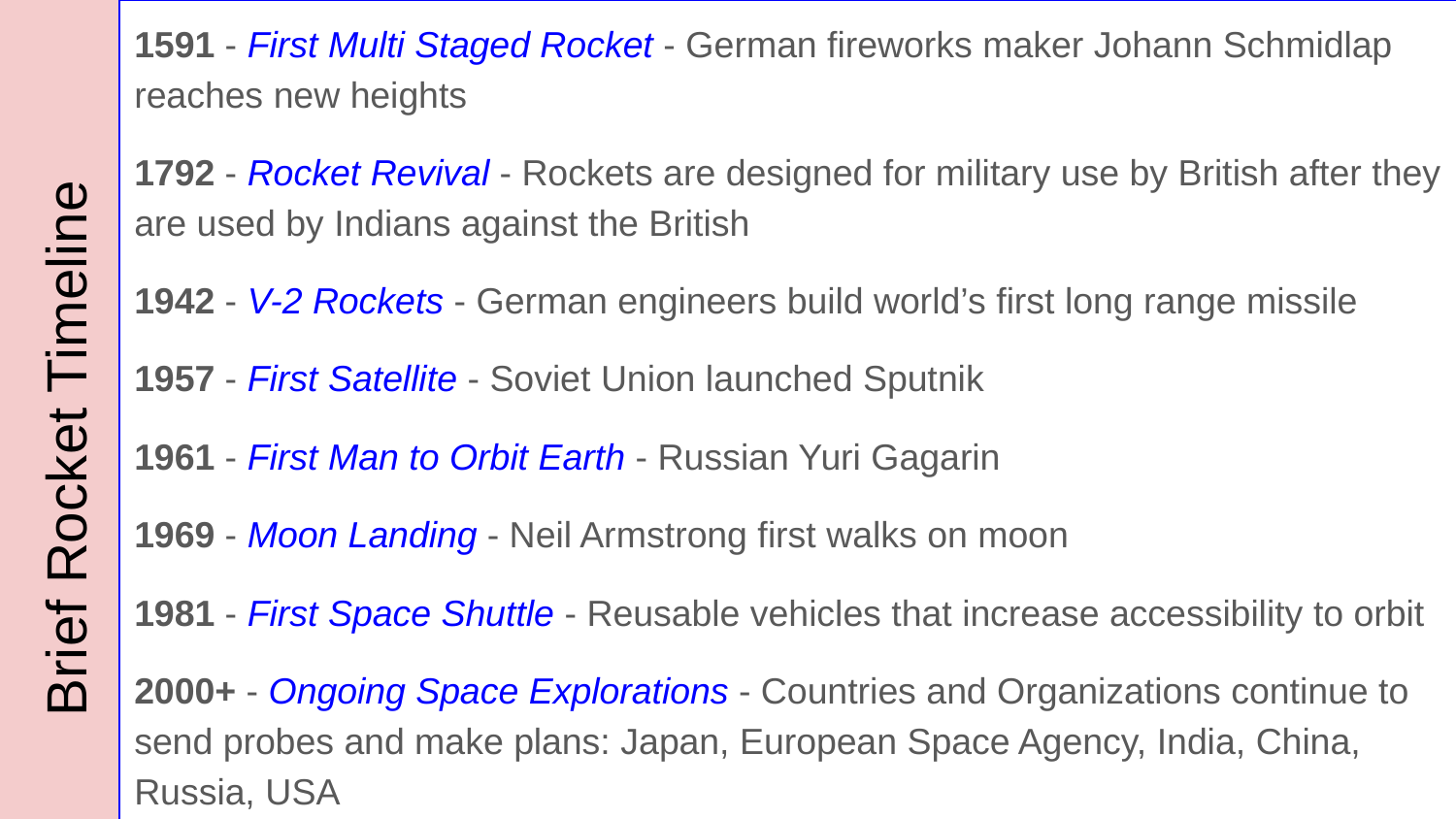

1591 - First Multi Staged Rocket - German fireworks maker Johann Schmidlap reaches new heights

1792 - Rocket Revival - Rockets are designed for military use by British after they are used by Indians against the British

1942 - V-2 Rockets - German engineers build world’s first long range missile

1957 - First Satellite - Soviet Union launched Sputnik

1961 - First Man to Orbit Earth - Russian Yuri Gagarin

1969 - Moon Landing - Neil Armstrong first walks on moon

1981 - First Space Shuttle - Reusable vehicles that increase accessibility to orbit

2000+ - Ongoing Space Explorations - Countries and Organizations continue to send probes and make plans: Japan, European Space Agency, India, China, Russia, USA

# Brief Rocket Timeline